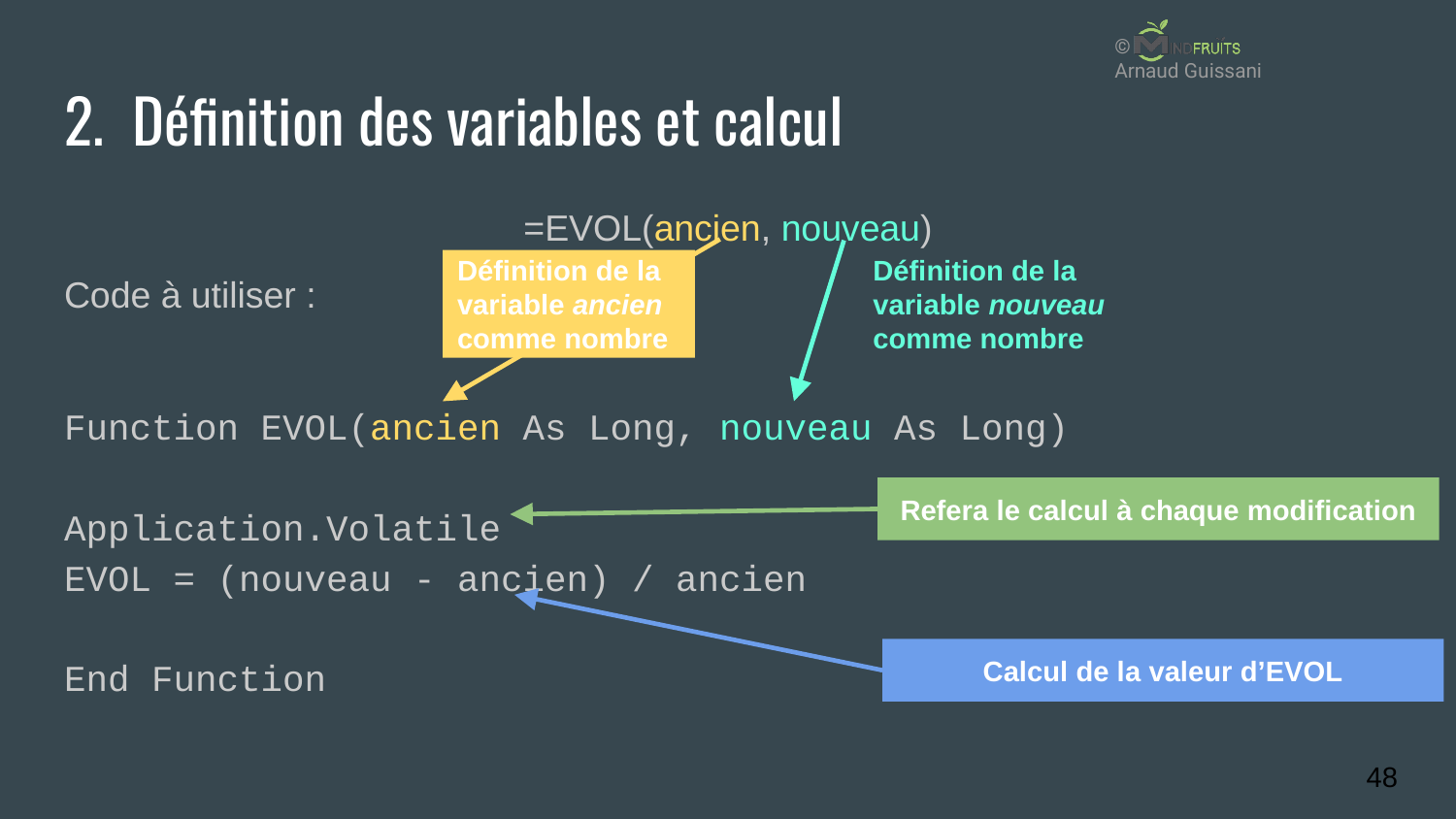

# 2.  Définition des variables et calcul
=EVOL(ancien, nouveau)

Code à utiliser :

Function EVOL(ancien As Long, nouveau As Long)
Application.Volatile
EVOL = (nouveau - ancien) / ancien
End Function
Définition de la variable ancien comme nombre
Définition de la variable nouveau comme nombre
Refera le calcul à chaque modification
Calcul de la valeur d’EVOL
48